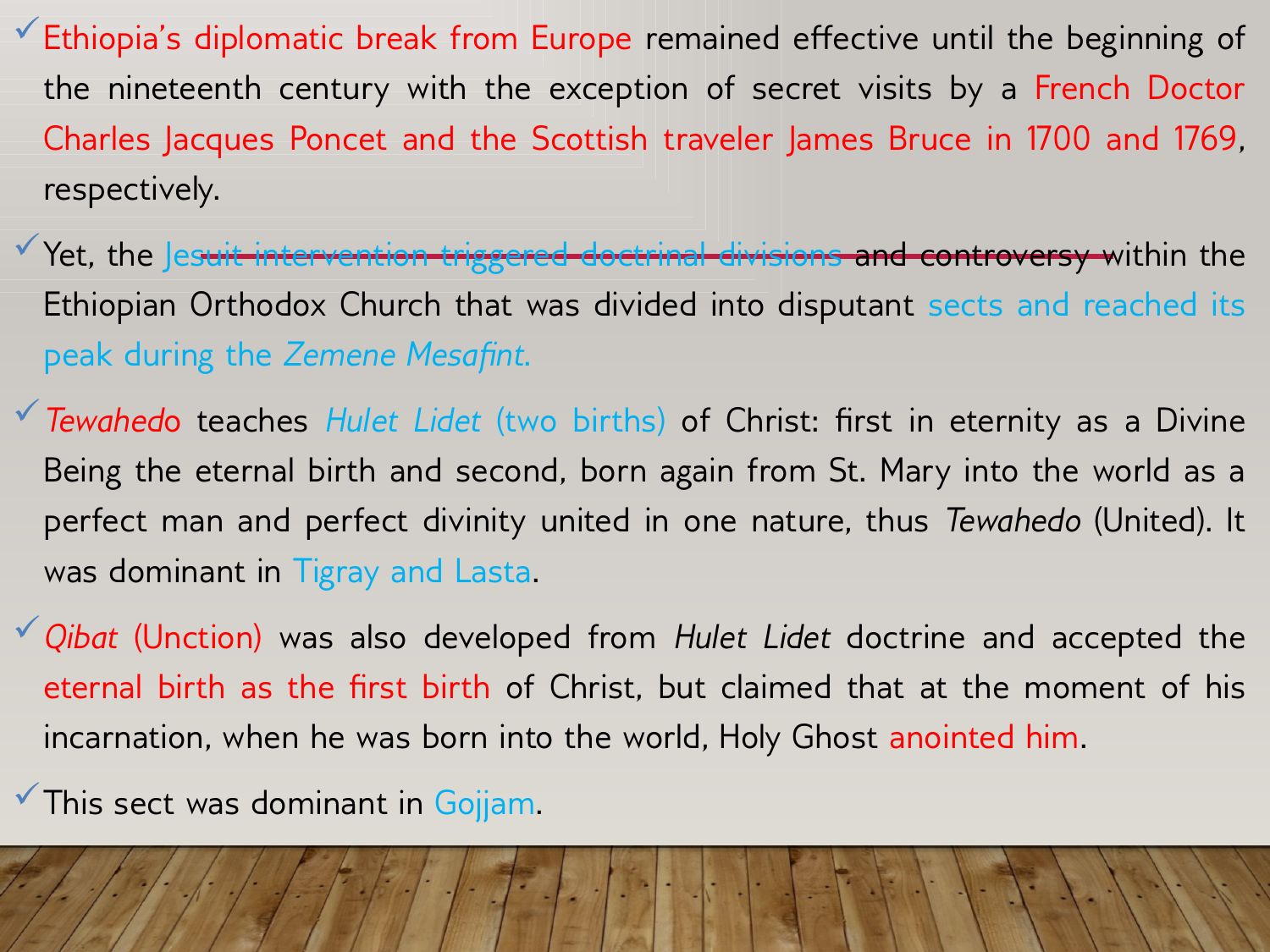

Ethiopia’s diplomatic break from Europe remained effective until the beginning of the nineteenth century with the exception of secret visits by a French Doctor Charles Jacques Poncet and the Scottish traveler James Bruce in 1700 and 1769, respectively.
Yet, the Jesuit intervention triggered doctrinal divisions and controversy within the Ethiopian Orthodox Church that was divided into disputant sects and reached its peak during the Zemene Mesafint.
Tewahedo teaches Hulet Lidet (two births) of Christ: first in eternity as a Divine Being the eternal birth and second, born again from St. Mary into the world as a perfect man and perfect divinity united in one nature, thus Tewahedo (United). It was dominant in Tigray and Lasta.
Qibat (Unction) was also developed from Hulet Lidet doctrine and accepted the eternal birth as the first birth of Christ, but claimed that at the moment of his incarnation, when he was born into the world, Holy Ghost anointed him.
This sect was dominant in Gojjam.